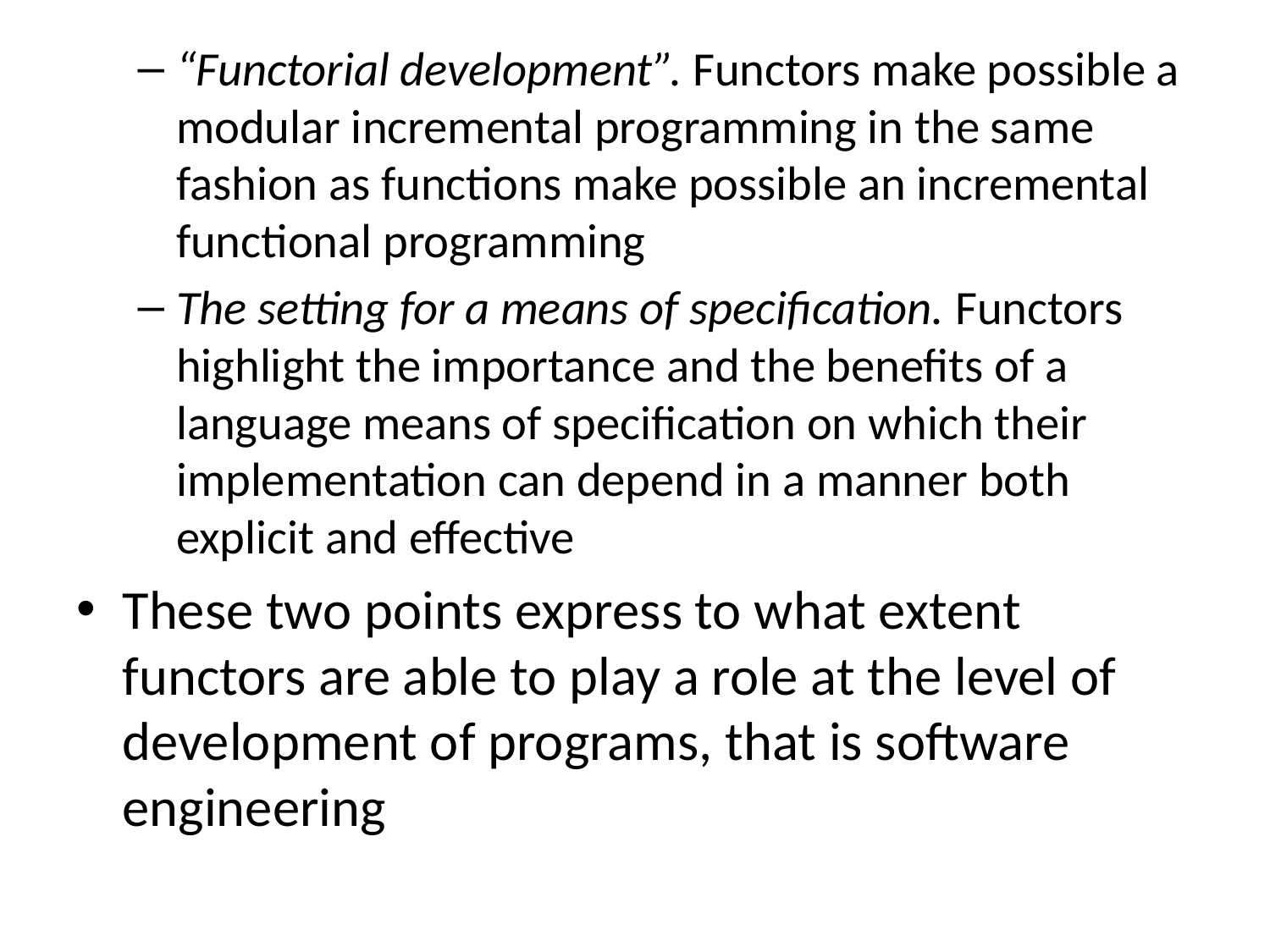

“Functorial development”. Functors make possible a modular incremental programming in the same fashion as functions make possible an incremental functional programming
The setting for a means of specification. Functors highlight the importance and the benefits of a language means of specification on which their implementation can depend in a manner both explicit and effective
These two points express to what extent functors are able to play a role at the level of development of programs, that is software engineering